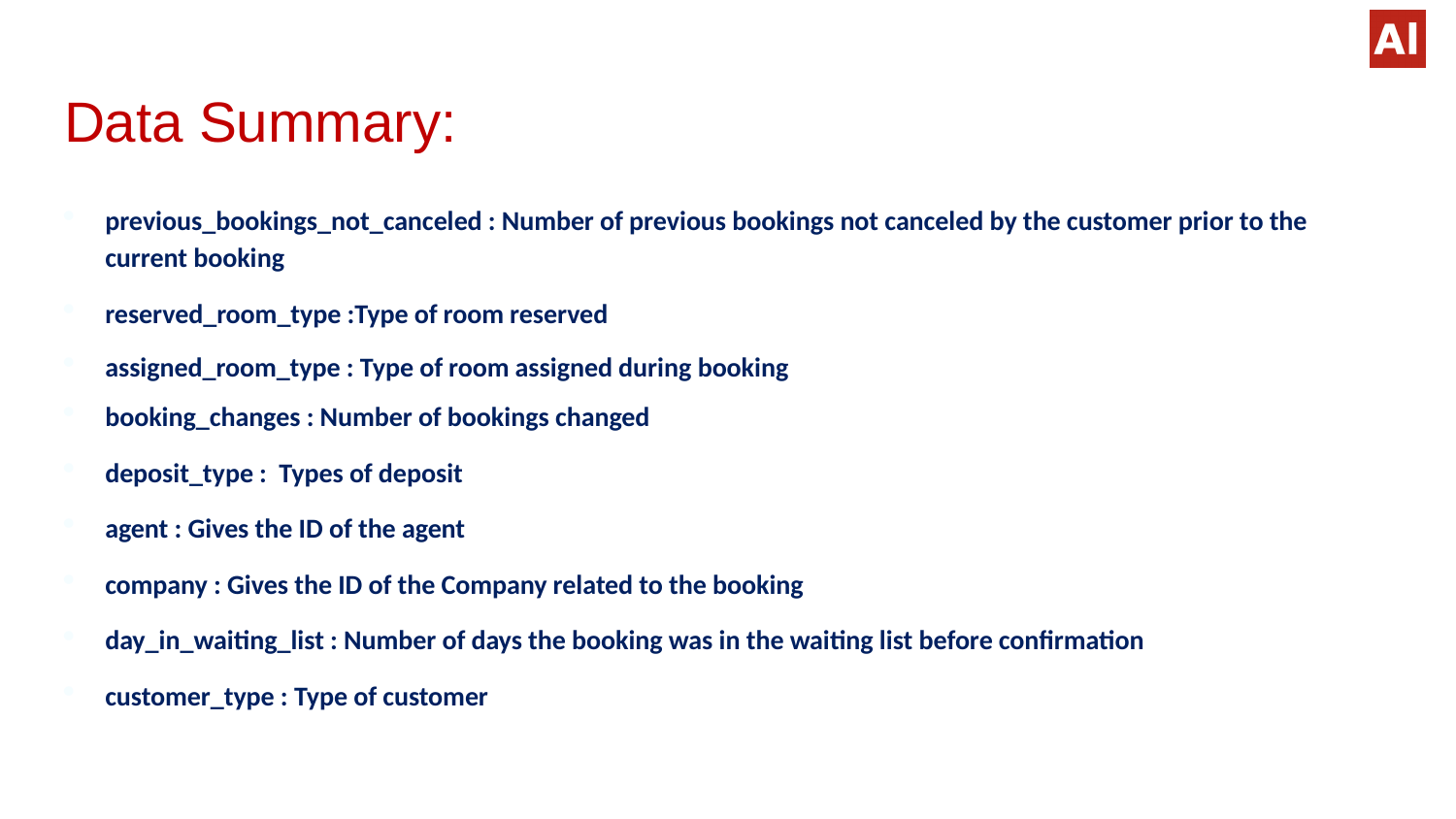

# Data Summary:
previous_bookings_not_canceled : Number of previous bookings not canceled by the customer prior to the current booking
reserved_room_type :Type of room reserved
assigned_room_type : Type of room assigned during booking
booking_changes : Number of bookings changed
deposit_type :  Types of deposit
agent : Gives the ID of the agent
company : Gives the ID of the Company related to the booking
day_in_waiting_list : Number of days the booking was in the waiting list before confirmation
customer_type : Type of customer